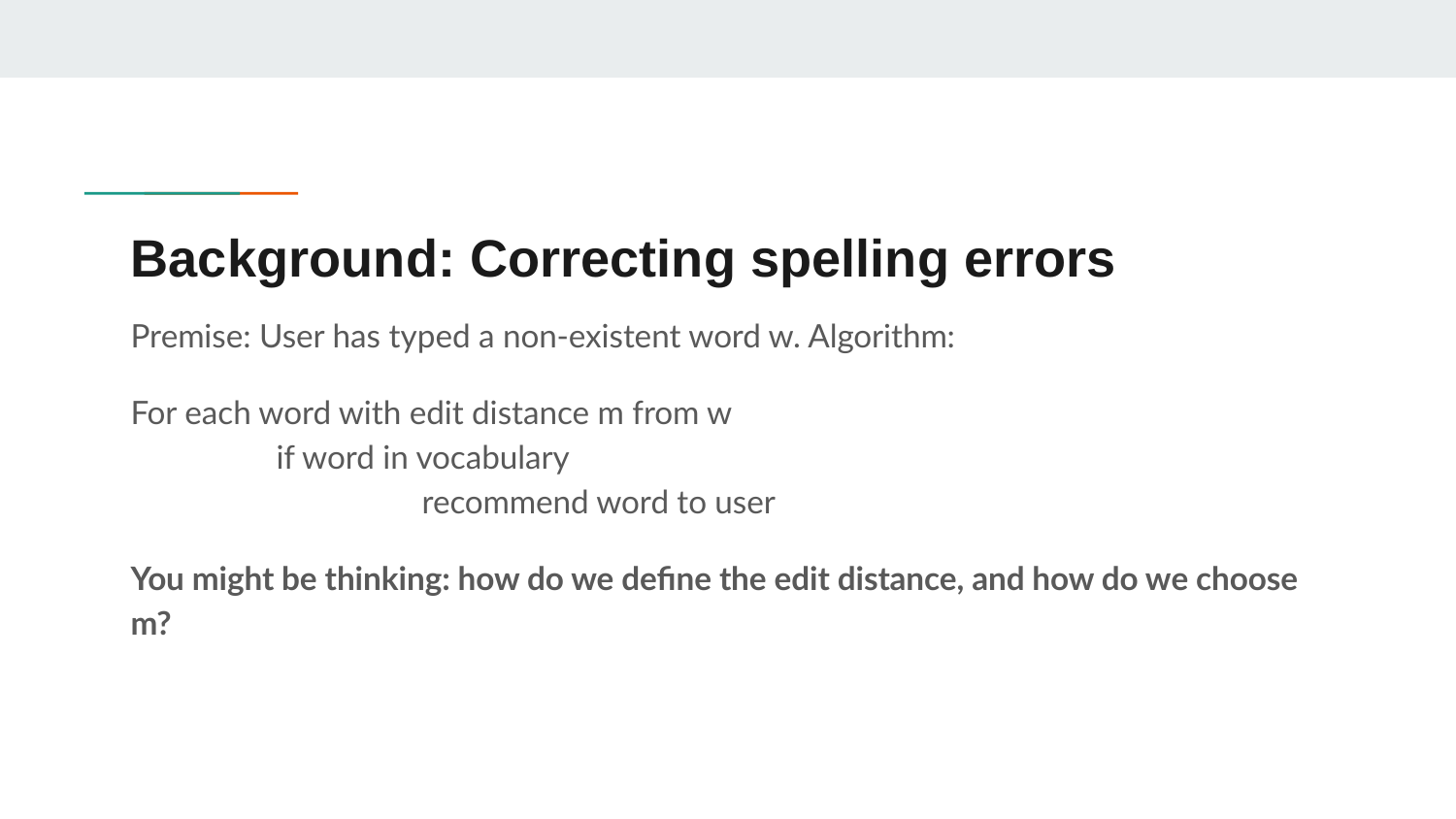

# Background: Correcting spelling errors
Premise: User has typed a non-existent word w. Algorithm:
For each word with edit distance m from w
	if word in vocabulary
		recommend word to user
You might be thinking: how do we define the edit distance, and how do we choose m?